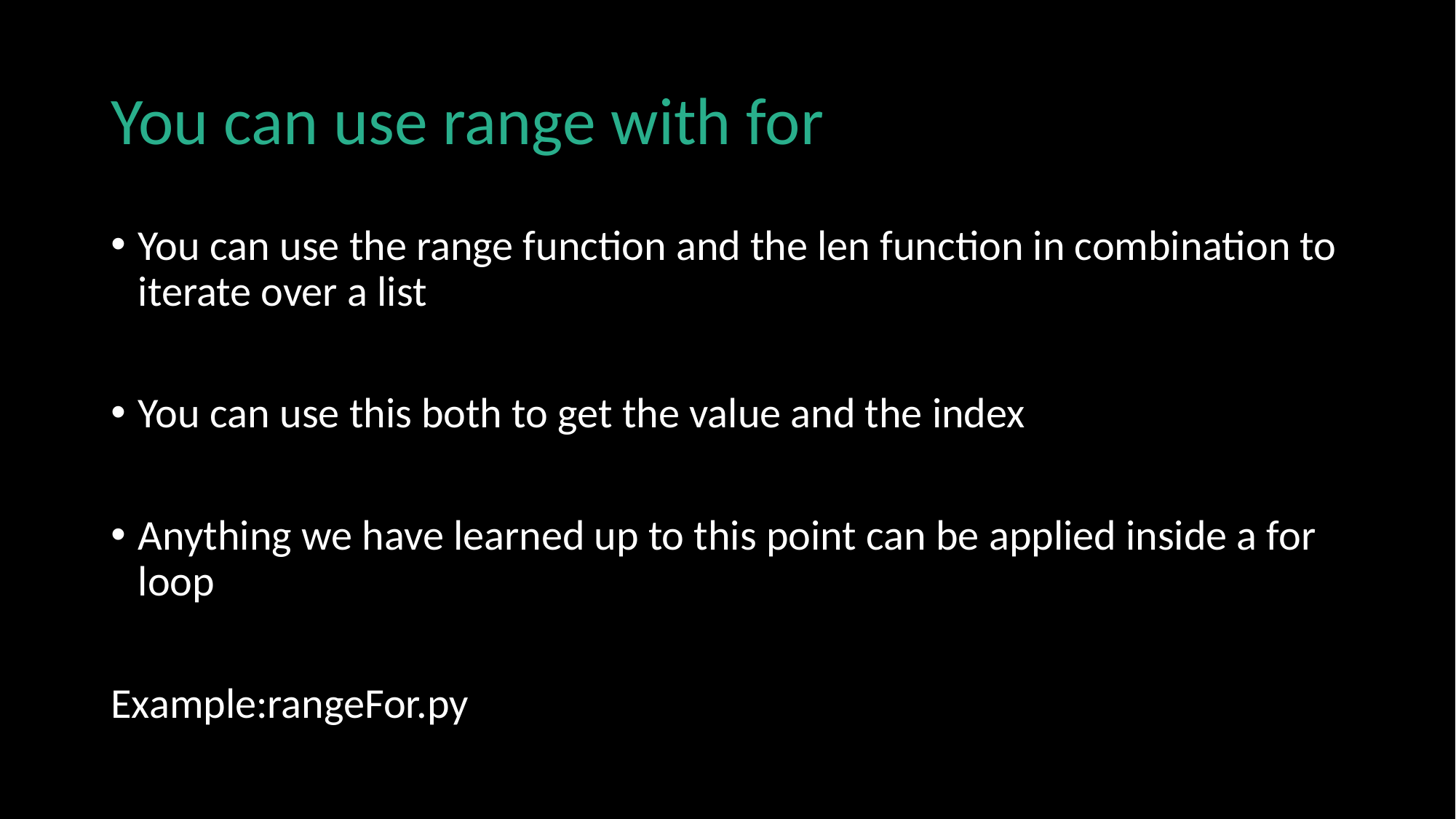

# You can use range with for
You can use the range function and the len function in combination to iterate over a list

You can use this both to get the value and the index

Anything we have learned up to this point can be applied inside a for loop

Example:rangeFor.py